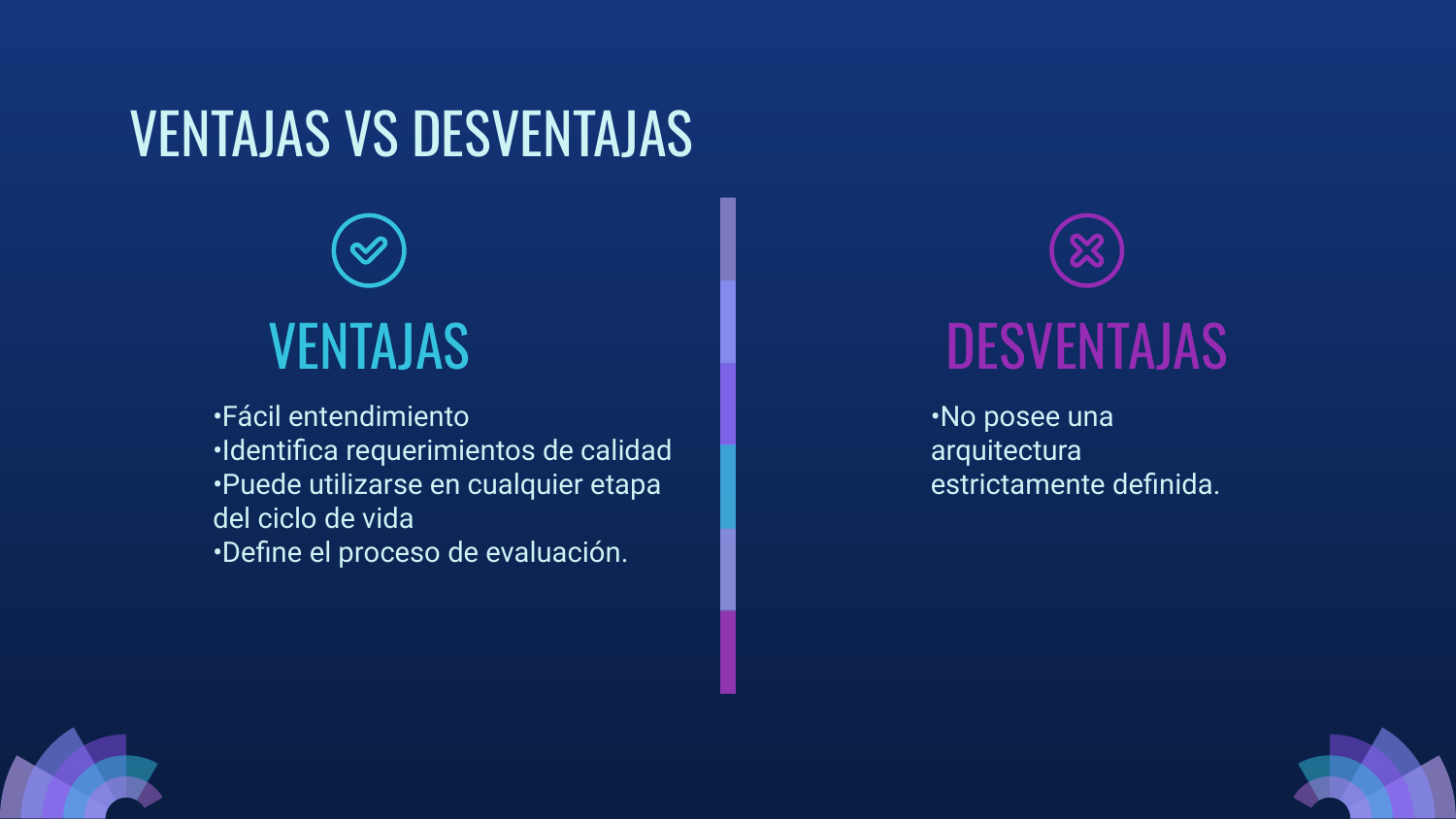

VENTAJAS VS DESVENTAJAS

# VENTAJAS
DESVENTAJAS
•Fácil entendimiento
•Identifica requerimientos de calidad
•Puede utilizarse en cualquier etapa del ciclo de vida
•Define el proceso de evaluación.
•No posee una arquitectura estrictamente definida.